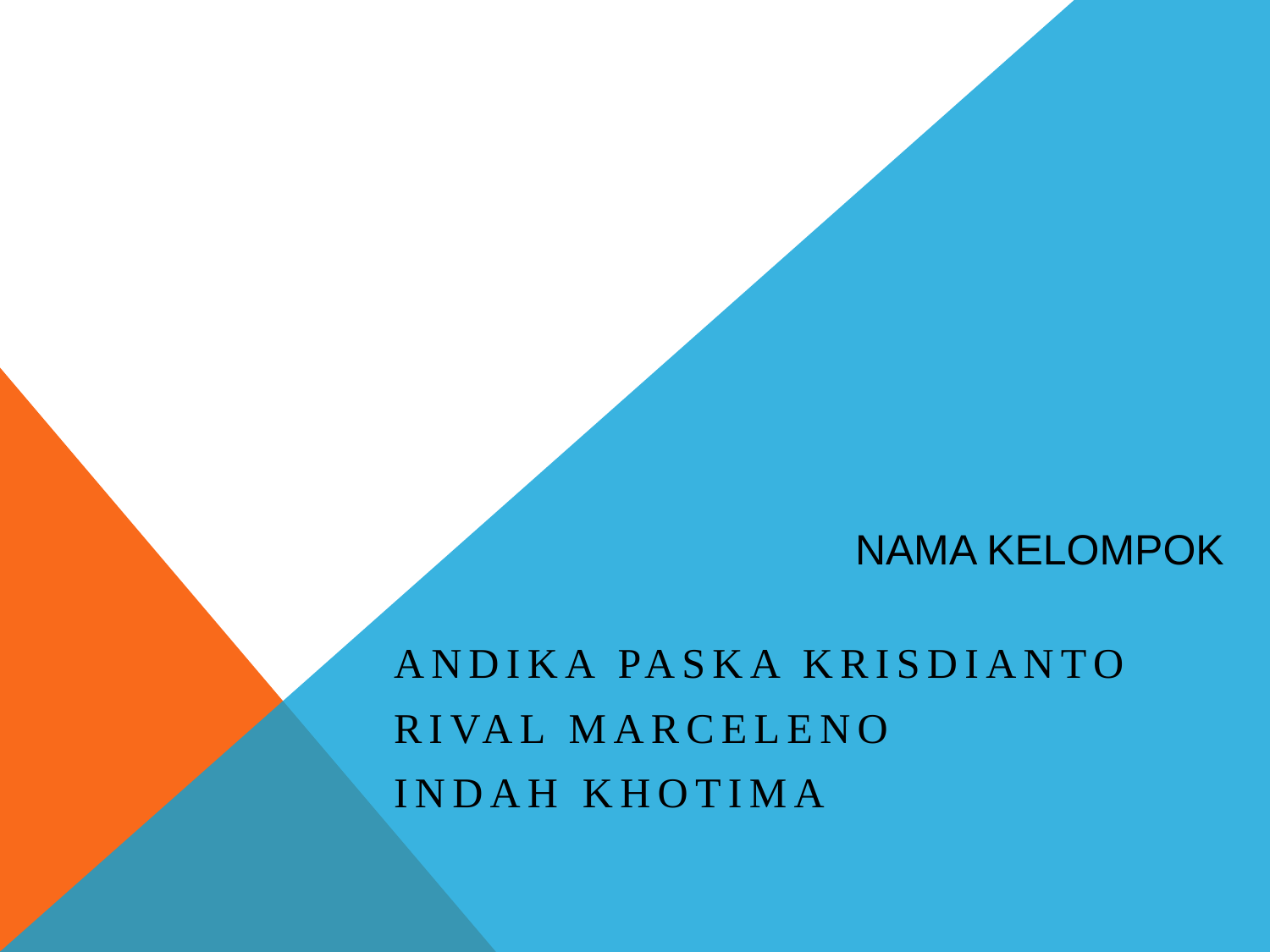

# Nama Kelompok
Andika paska krisdianto
Rival marceleno
Indah khotima